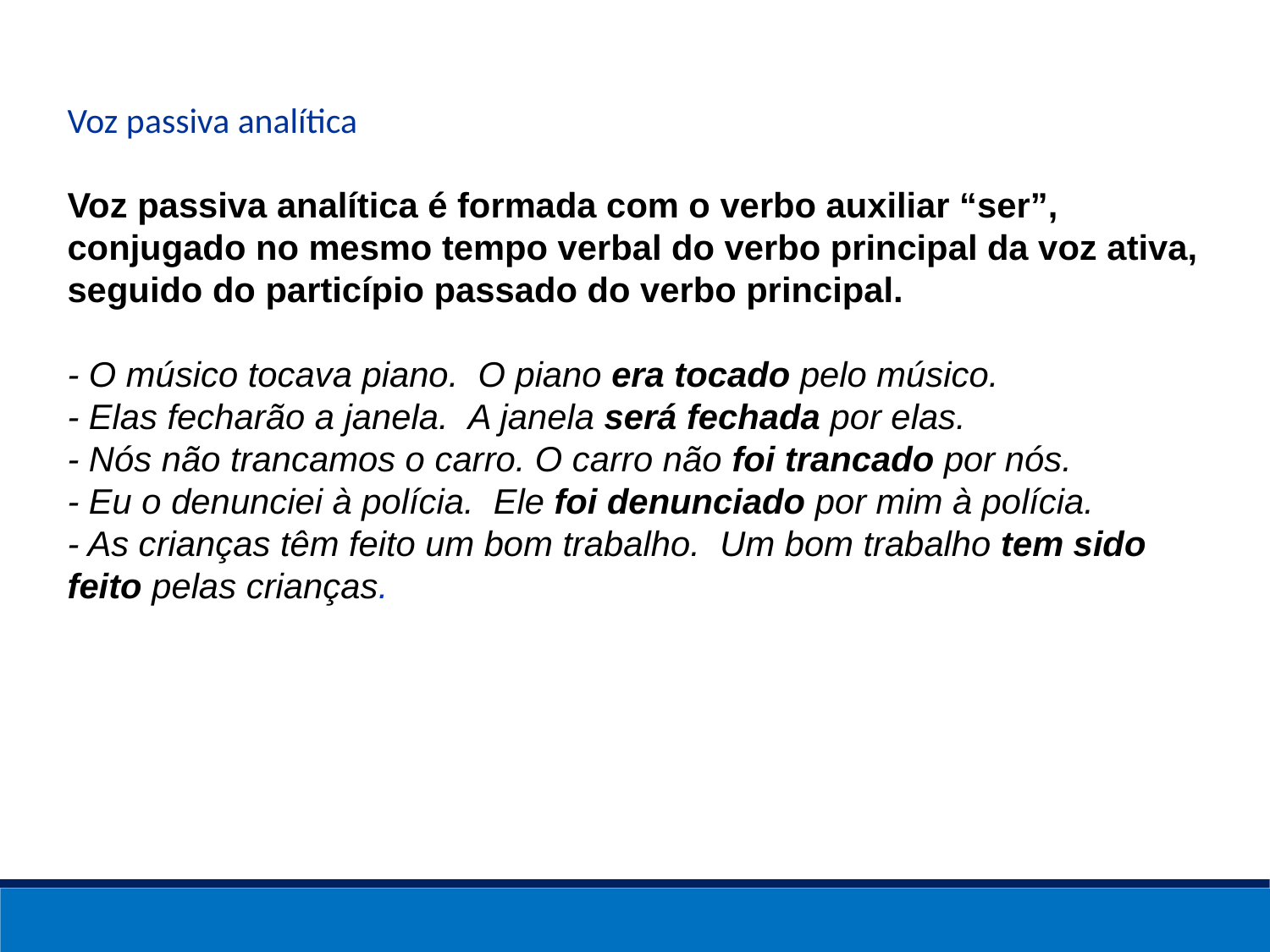

Voz passiva analítica

Voz passiva analítica é formada com o verbo auxiliar “ser”, conjugado no mesmo tempo verbal do verbo principal da voz ativa, seguido do particípio passado do verbo principal.

- O músico tocava piano.  O piano era tocado pelo músico.
- Elas fecharão a janela.  A janela será fechada por elas.
- Nós não trancamos o carro. O carro não foi trancado por nós.
- Eu o denunciei à polícia.  Ele foi denunciado por mim à polícia.
- As crianças têm feito um bom trabalho.  Um bom trabalho tem sido feito pelas crianças.